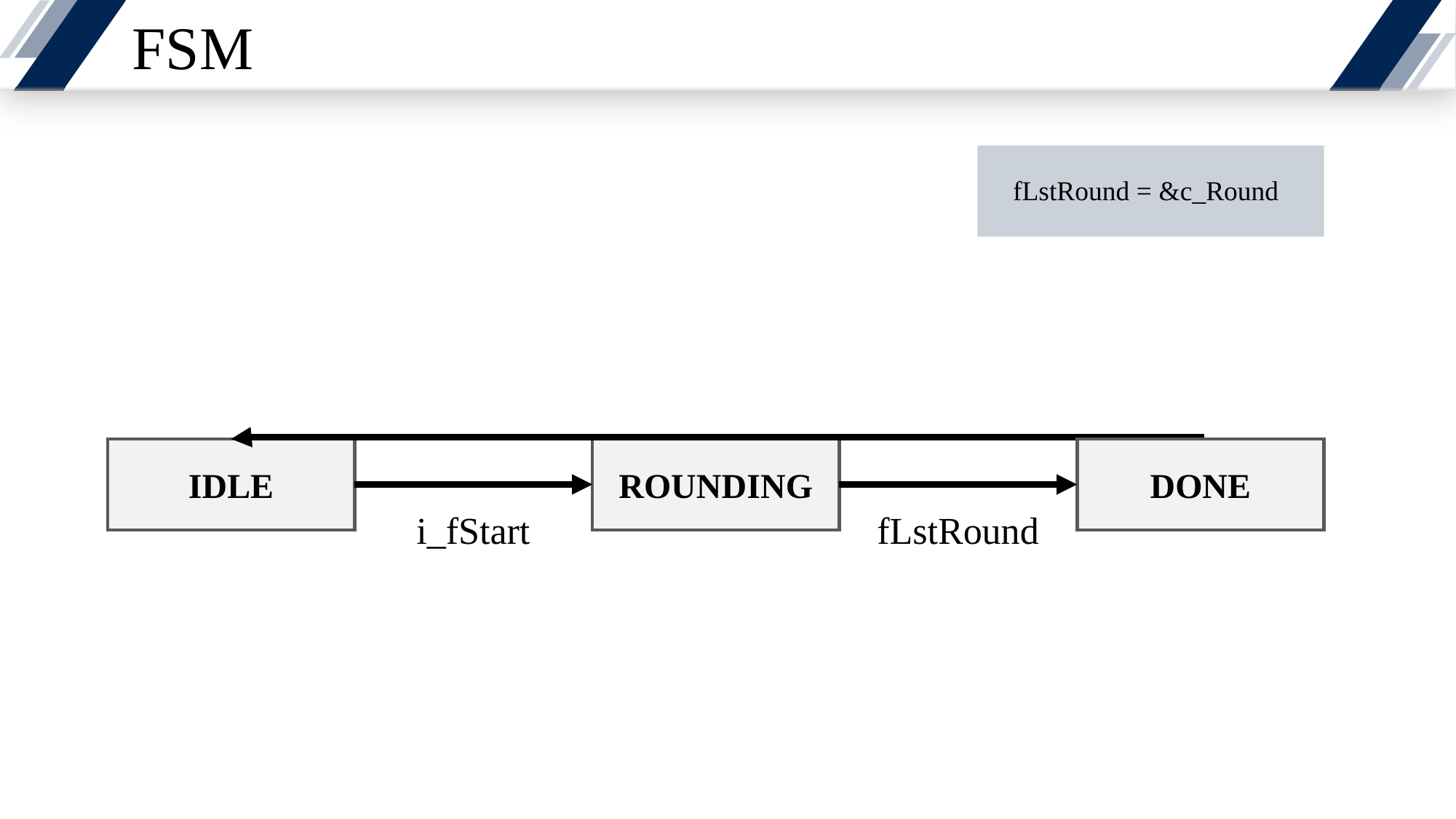

FSM

fLstRound = &c_Round
IDLE
ROUNDING
DONE
i_fStart
fLstRound